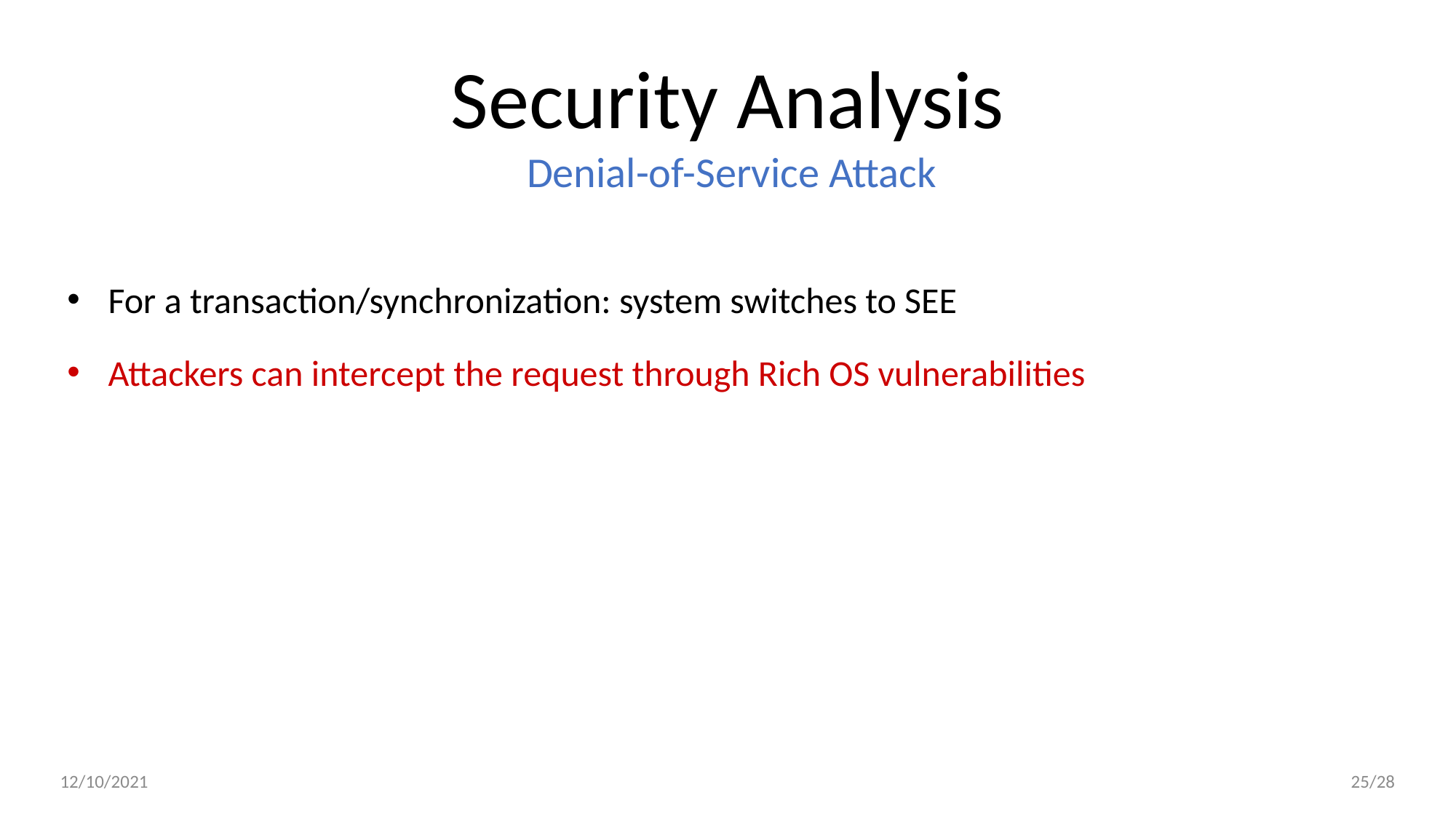

Security Analysis
Denial-of-Service Attack
For a transaction/synchronization: system switches to SEE
Attackers can intercept the request through Rich OS vulnerabilities

25/28
12/10/2021